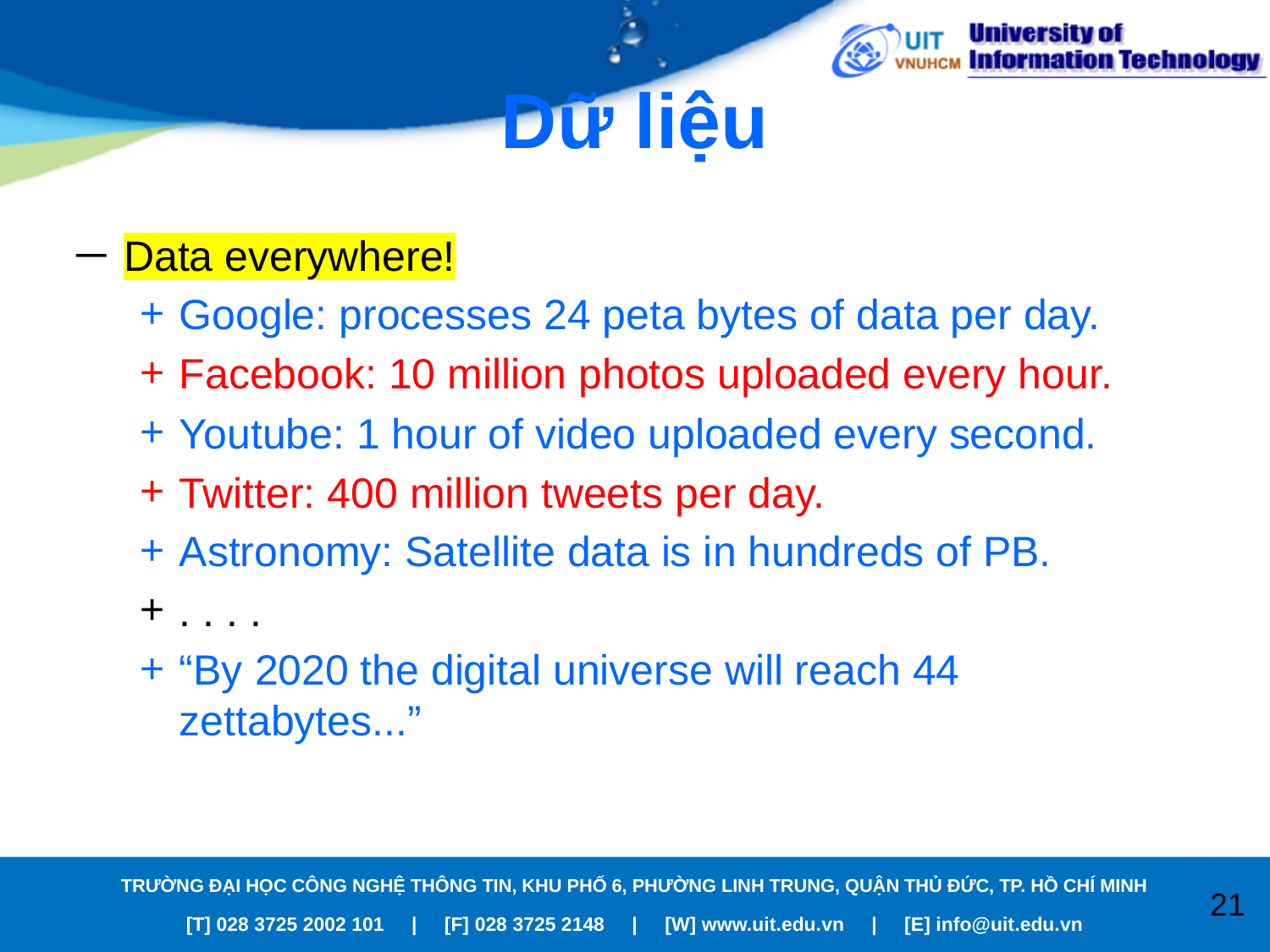

# Dữ liệu
Data everywhere!
Google: processes 24 peta bytes of data per day.
Facebook: 10 million photos uploaded every hour.
Youtube: 1 hour of video uploaded every second.
Twitter: 400 million tweets per day.
Astronomy: Satellite data is in hundreds of PB.
. . . .
“By 2020 the digital universe will reach 44 zettabytes...”